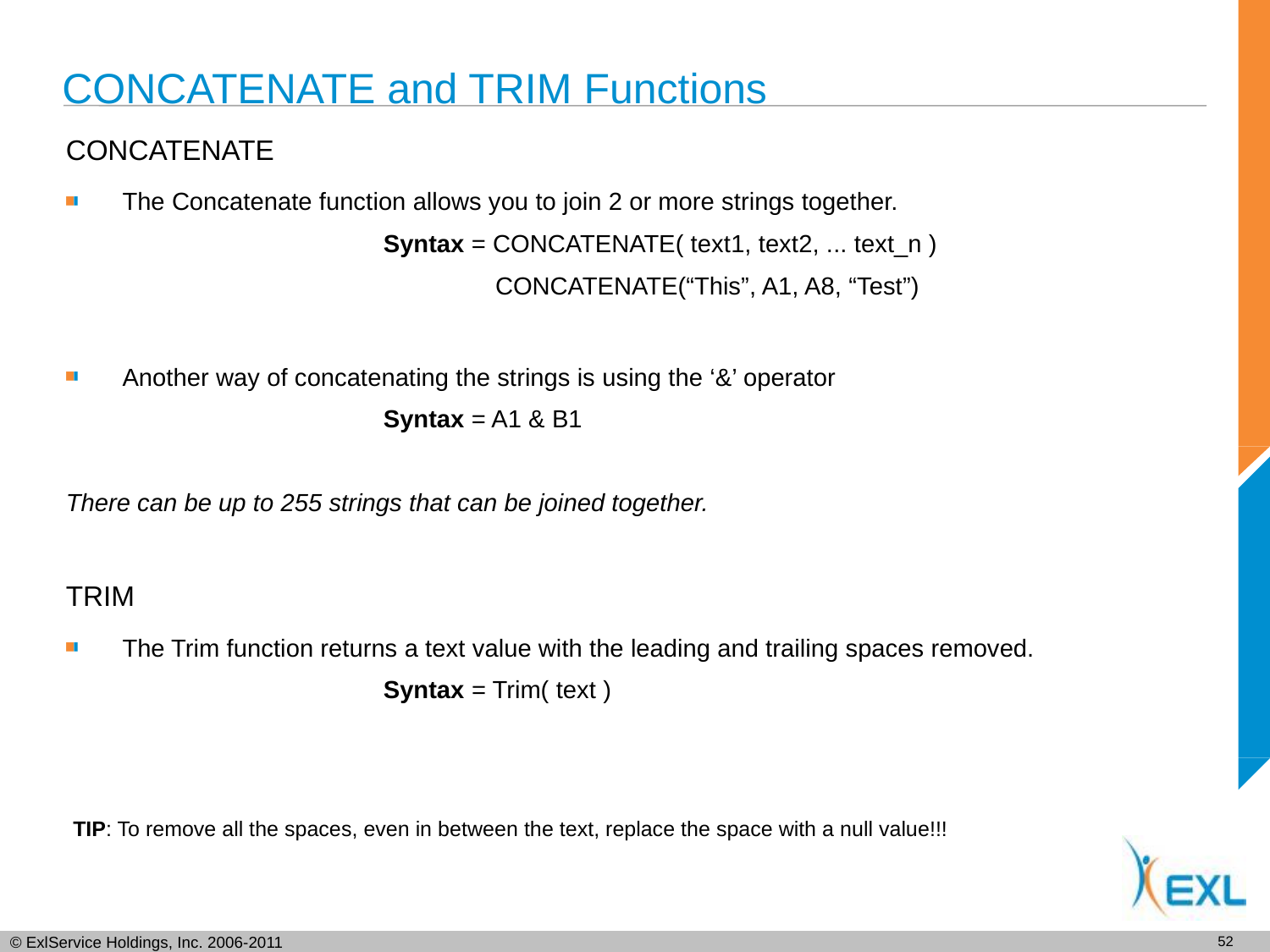

# CONCATENATE and TRIM Functions
CONCATENATE
The Concatenate function allows you to join 2 or more strings together.
			Syntax = CONCATENATE( text1, text2, ... text_n )
			                CONCATENATE(“This”, A1, A8, “Test”)

Another way of concatenating the strings is using the ‘&’ operator
			Syntax = A1 & B1

There can be up to 255 strings that can be joined together.

TRIM
The Trim function returns a text value with the leading and trailing spaces removed.
			Syntax = Trim( text )

TIP: To remove all the spaces, even in between the text, replace the space with a null value!!!
52